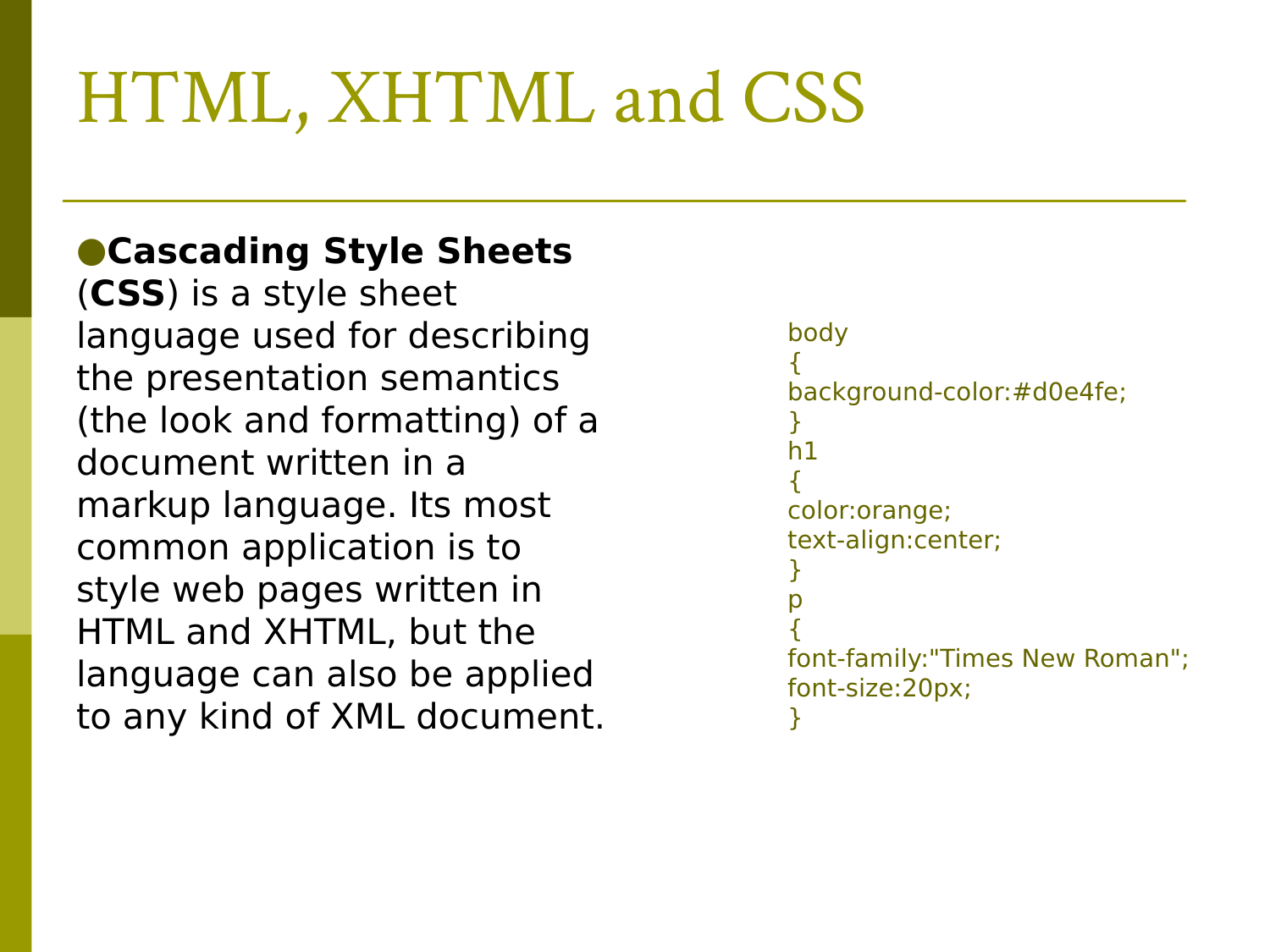

# HTML, XHTML and CSS
Cascading Style Sheets (CSS) is a style sheet language used for describing the presentation semantics (the look and formatting) of a document written in a markup language. Its most common application is to style web pages written in HTML and XHTML, but the language can also be applied to any kind of XML document.

body
{
background-color:#d0e4fe;
}
h1
{
color:orange;
text-align:center;
}
p
{
font-family:"Times New Roman";
font-size:20px;
}